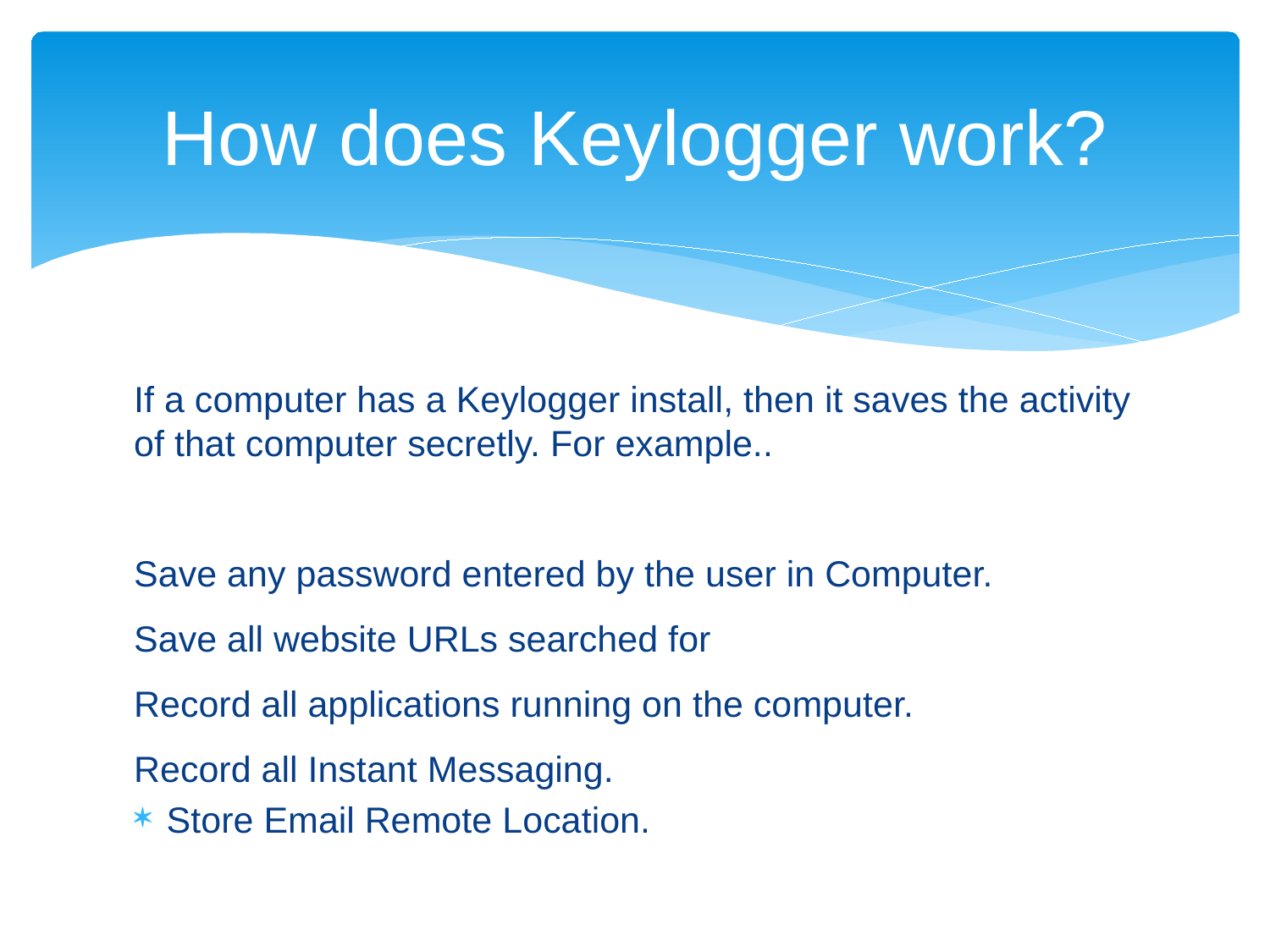

# How does Keylogger work?
If a computer has a Keylogger install, then it saves the activity of that computer secretly. For example..

Save any password entered by the user in Computer.
Save all website URLs searched for
Record all applications running on the computer.
Record all Instant Messaging.
Store Email Remote Location.